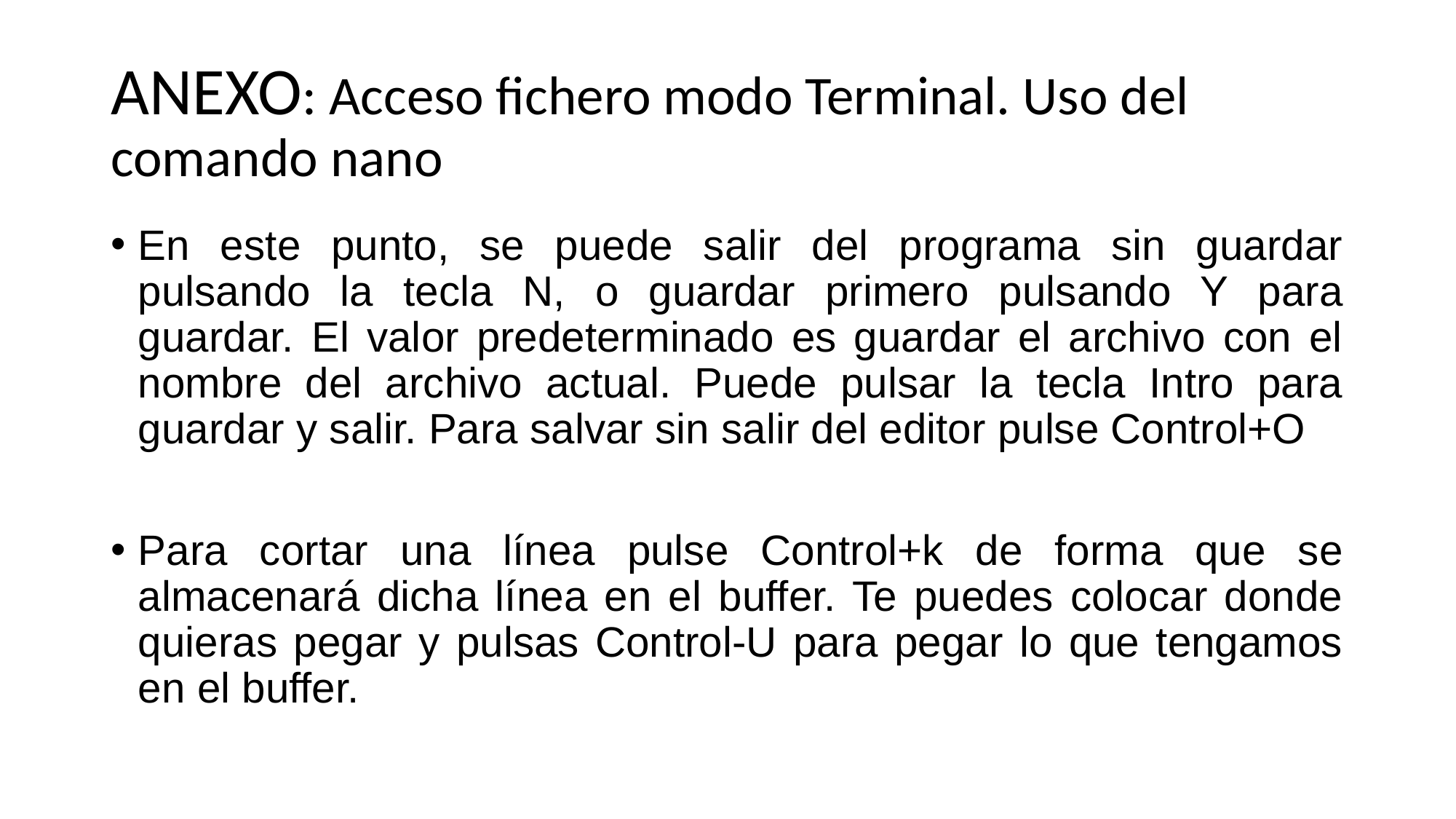

# ANEXO: Acceso fichero modo Terminal. Uso del comando nano
En este punto, se puede salir del programa sin guardar pulsando la tecla N, o guardar primero pulsando Y para guardar. El valor predeterminado es guardar el archivo con el nombre del archivo actual. Puede pulsar la tecla Intro para guardar y salir. Para salvar sin salir del editor pulse Control+O

Para cortar una línea pulse Control+k de forma que se almacenará dicha línea en el buffer. Te puedes colocar donde quieras pegar y pulsas Control-U para pegar lo que tengamos en el buffer.